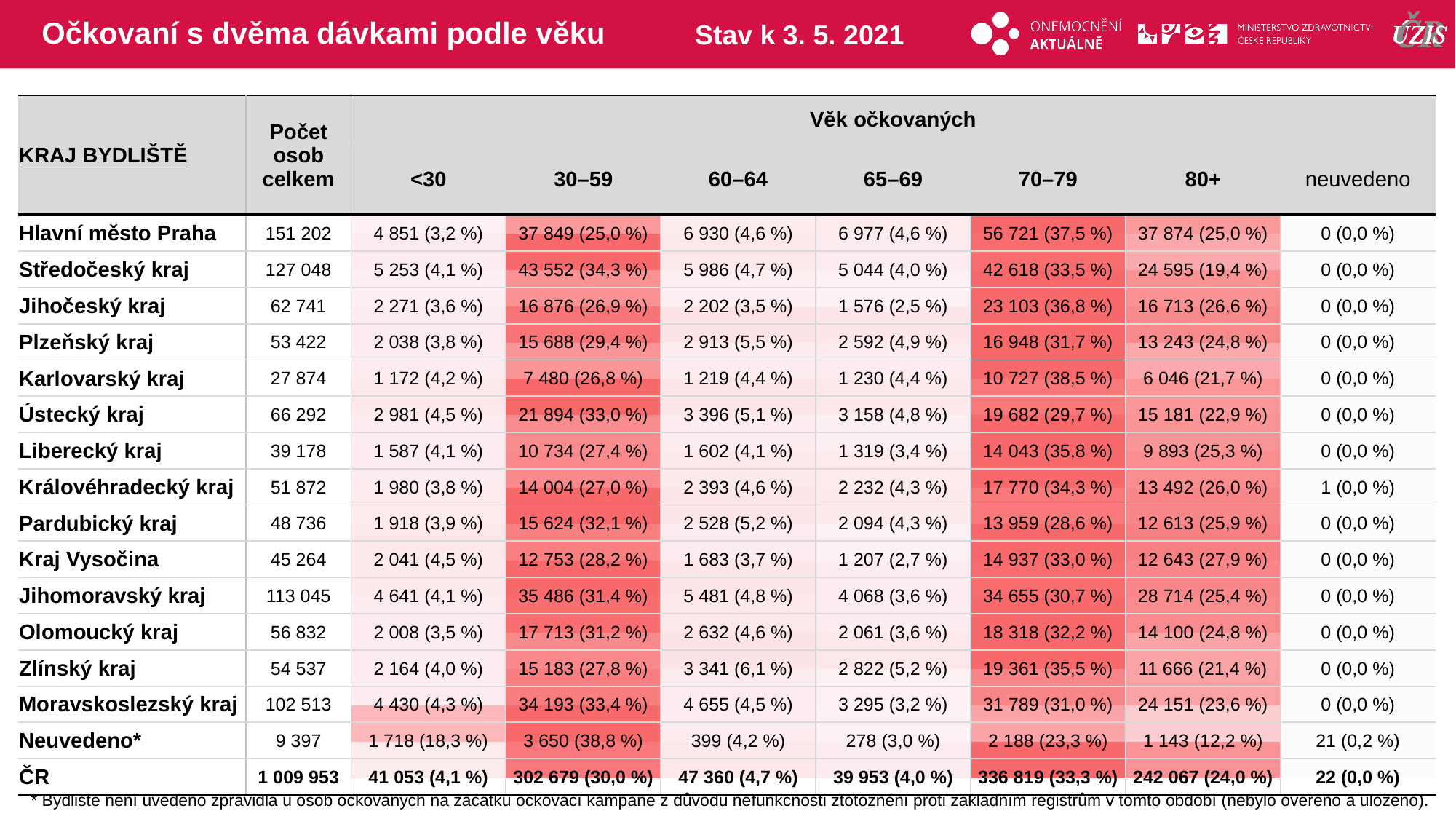

# Očkovaní s dvěma dávkami podle věku
Stav k 3. 5. 2021
| KRAJ BYDLIŠTĚ | Počet osob celkem | Věk očkovaných |  |  |  |  |  |  |
| --- | --- | --- | --- | --- | --- | --- | --- | --- |
|  |  | <30 | 30–59 | 60–64 | 65–69 | 70–79 | 80+ | neuvedeno |
| Hlavní město Praha | 151 202 | 4 851 (3,2 %) | 37 849 (25,0 %) | 6 930 (4,6 %) | 6 977 (4,6 %) | 56 721 (37,5 %) | 37 874 (25,0 %) | 0 (0,0 %) |
| Středočeský kraj | 127 048 | 5 253 (4,1 %) | 43 552 (34,3 %) | 5 986 (4,7 %) | 5 044 (4,0 %) | 42 618 (33,5 %) | 24 595 (19,4 %) | 0 (0,0 %) |
| Jihočeský kraj | 62 741 | 2 271 (3,6 %) | 16 876 (26,9 %) | 2 202 (3,5 %) | 1 576 (2,5 %) | 23 103 (36,8 %) | 16 713 (26,6 %) | 0 (0,0 %) |
| Plzeňský kraj | 53 422 | 2 038 (3,8 %) | 15 688 (29,4 %) | 2 913 (5,5 %) | 2 592 (4,9 %) | 16 948 (31,7 %) | 13 243 (24,8 %) | 0 (0,0 %) |
| Karlovarský kraj | 27 874 | 1 172 (4,2 %) | 7 480 (26,8 %) | 1 219 (4,4 %) | 1 230 (4,4 %) | 10 727 (38,5 %) | 6 046 (21,7 %) | 0 (0,0 %) |
| Ústecký kraj | 66 292 | 2 981 (4,5 %) | 21 894 (33,0 %) | 3 396 (5,1 %) | 3 158 (4,8 %) | 19 682 (29,7 %) | 15 181 (22,9 %) | 0 (0,0 %) |
| Liberecký kraj | 39 178 | 1 587 (4,1 %) | 10 734 (27,4 %) | 1 602 (4,1 %) | 1 319 (3,4 %) | 14 043 (35,8 %) | 9 893 (25,3 %) | 0 (0,0 %) |
| Královéhradecký kraj | 51 872 | 1 980 (3,8 %) | 14 004 (27,0 %) | 2 393 (4,6 %) | 2 232 (4,3 %) | 17 770 (34,3 %) | 13 492 (26,0 %) | 1 (0,0 %) |
| Pardubický kraj | 48 736 | 1 918 (3,9 %) | 15 624 (32,1 %) | 2 528 (5,2 %) | 2 094 (4,3 %) | 13 959 (28,6 %) | 12 613 (25,9 %) | 0 (0,0 %) |
| Kraj Vysočina | 45 264 | 2 041 (4,5 %) | 12 753 (28,2 %) | 1 683 (3,7 %) | 1 207 (2,7 %) | 14 937 (33,0 %) | 12 643 (27,9 %) | 0 (0,0 %) |
| Jihomoravský kraj | 113 045 | 4 641 (4,1 %) | 35 486 (31,4 %) | 5 481 (4,8 %) | 4 068 (3,6 %) | 34 655 (30,7 %) | 28 714 (25,4 %) | 0 (0,0 %) |
| Olomoucký kraj | 56 832 | 2 008 (3,5 %) | 17 713 (31,2 %) | 2 632 (4,6 %) | 2 061 (3,6 %) | 18 318 (32,2 %) | 14 100 (24,8 %) | 0 (0,0 %) |
| Zlínský kraj | 54 537 | 2 164 (4,0 %) | 15 183 (27,8 %) | 3 341 (6,1 %) | 2 822 (5,2 %) | 19 361 (35,5 %) | 11 666 (21,4 %) | 0 (0,0 %) |
| Moravskoslezský kraj | 102 513 | 4 430 (4,3 %) | 34 193 (33,4 %) | 4 655 (4,5 %) | 3 295 (3,2 %) | 31 789 (31,0 %) | 24 151 (23,6 %) | 0 (0,0 %) |
| Neuvedeno\* | 9 397 | 1 718 (18,3 %) | 3 650 (38,8 %) | 399 (4,2 %) | 278 (3,0 %) | 2 188 (23,3 %) | 1 143 (12,2 %) | 21 (0,2 %) |
| ČR | 1 009 953 | 41 053 (4,1 %) | 302 679 (30,0 %) | 47 360 (4,7 %) | 39 953 (4,0 %) | 336 819 (33,3 %) | 242 067 (24,0 %) | 22 (0,0 %) |
|  |  |  |  |  |  |  |
| --- | --- | --- | --- | --- | --- | --- |
|  |  |  |  |  |  |  |
|  |  |  |  |  |  |  |
|  |  |  |  |  |  |  |
|  |  |  |  |  |  |  |
|  |  |  |  |  |  |  |
|  |  |  |  |  |  |  |
|  |  |  |  |  |  |  |
|  |  |  |  |  |  |  |
|  |  |  |  |  |  |  |
|  |  |  |  |  |  |  |
|  |  |  |  |  |  |  |
|  |  |  |  |  |  |  |
|  |  |  |  |  |  |  |
|  |  |  |  |  |  |  |
|  |  |  |  |  |  |  |
* Bydliště není uvedeno zpravidla u osob očkovaných na začátku očkovací kampaně z důvodu nefunkčnosti ztotožnění proti základním registrům v tomto období (nebylo ověřeno a uloženo).